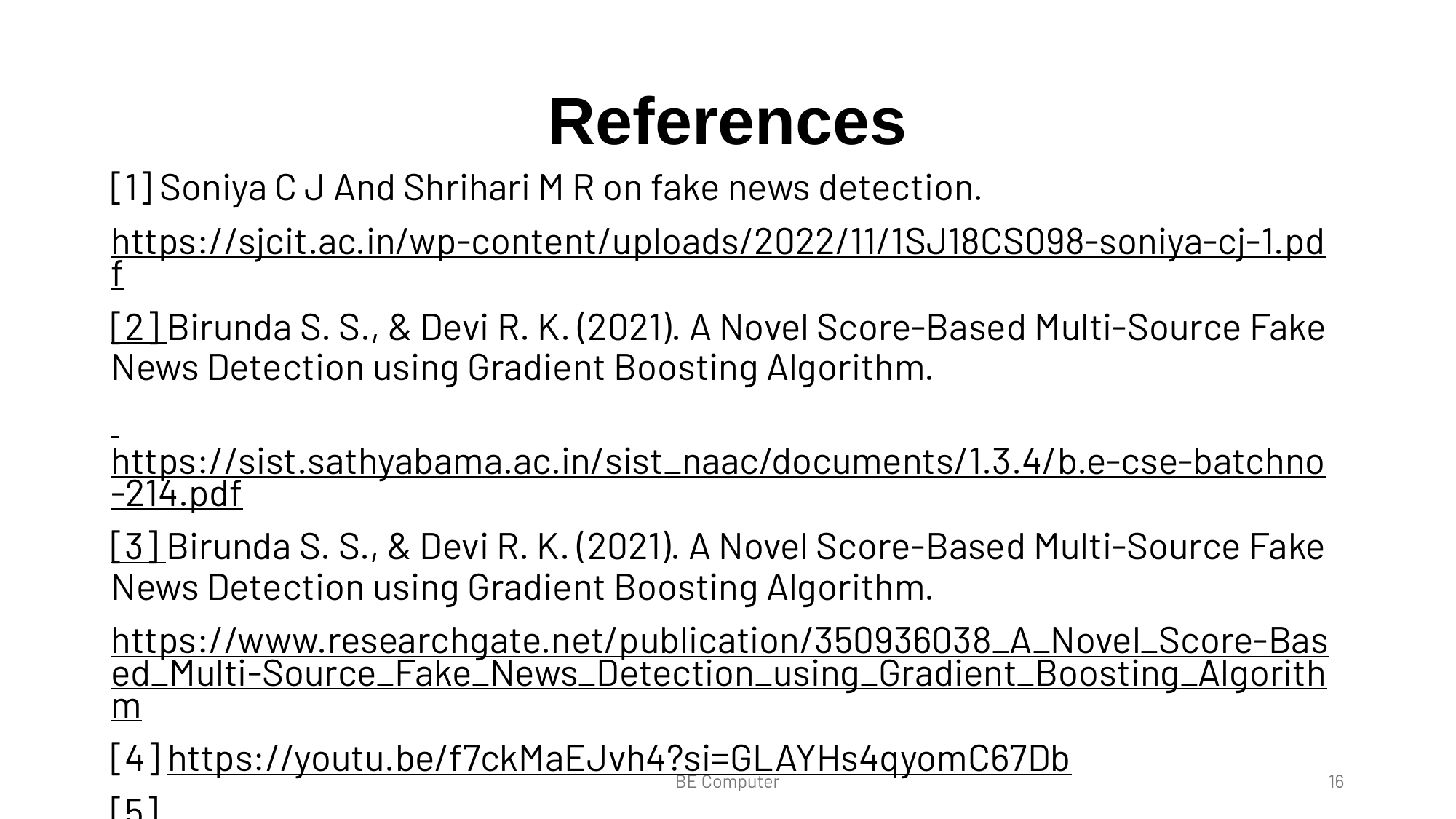

# References
[1] Soniya C J And Shrihari M R on fake news detection.
https://sjcit.ac.in/wp-content/uploads/2022/11/1SJ18CS098-soniya-cj-1.pdf
[2] Birunda S. S., & Devi R. K. (2021). A Novel Score-Based Multi-Source Fake News Detection using Gradient Boosting Algorithm.
 https://sist.sathyabama.ac.in/sist_naac/documents/1.3.4/b.e-cse-batchno-214.pdf
[3] Birunda S. S., & Devi R. K. (2021). A Novel Score-Based Multi-Source Fake News Detection using Gradient Boosting Algorithm.
https://www.researchgate.net/publication/350936038_A_Novel_Score-Based_Multi-Source_Fake_News_Detection_using_Gradient_Boosting_Algorithm
[4] https://youtu.be/f7ckMaEJvh4?si=GLAYHs4qyomC67Db
[5] https://www.scribd.com/document/605810234/Fake-News-Detection-report

BE Computer
16